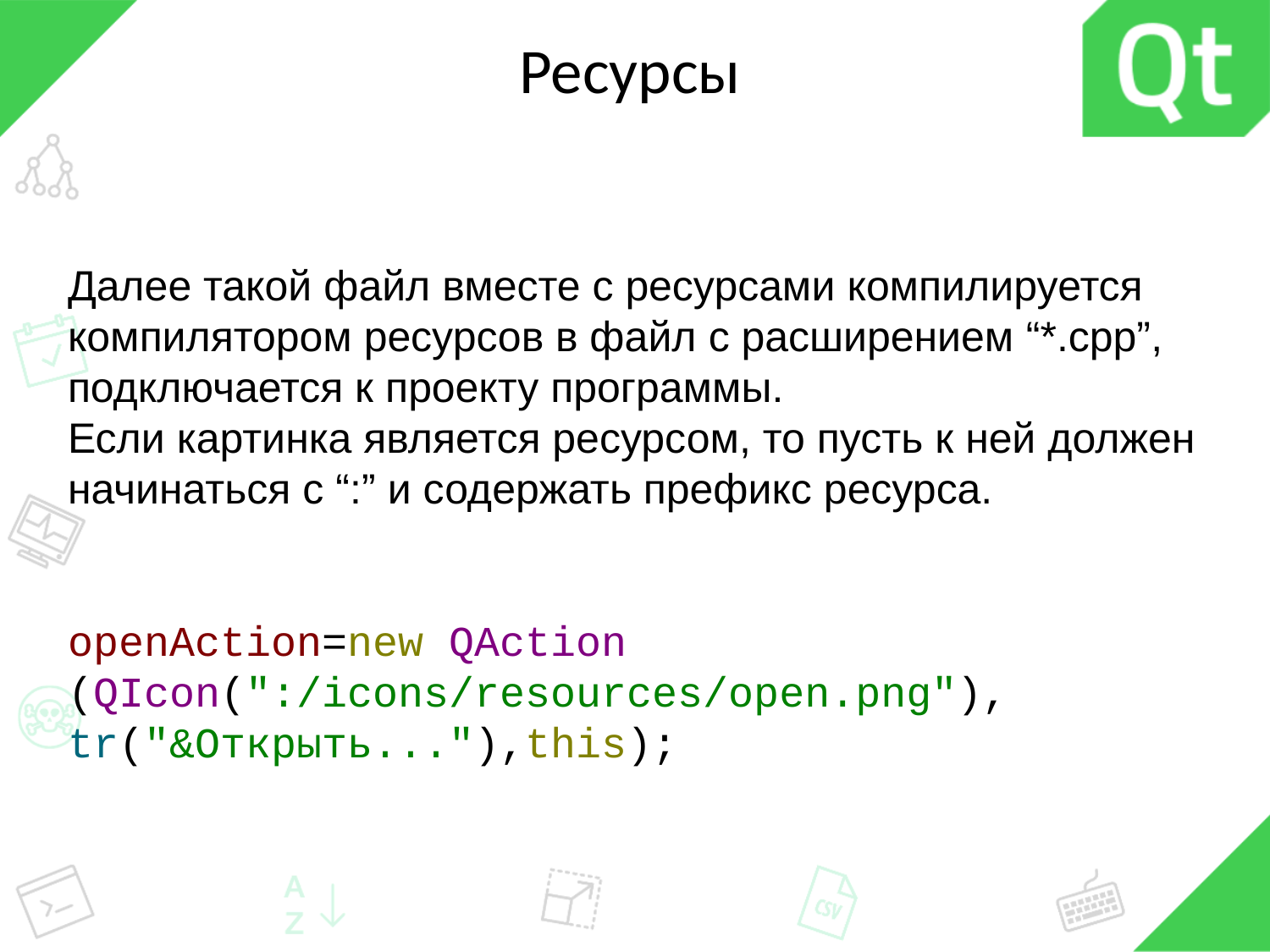

# Ресурсы
Далее такой файл вместе с ресурсами компилируется компилятором ресурсов в файл с расширением “*.cpp”, подключается к проекту программы.
Если картинка является ресурсом, то пусть к ней должен начинаться с “:” и содержать префикс ресурса.

openAction=new QAction (QIcon(":/icons/resources/open.png"), tr("&Открыть..."),this);